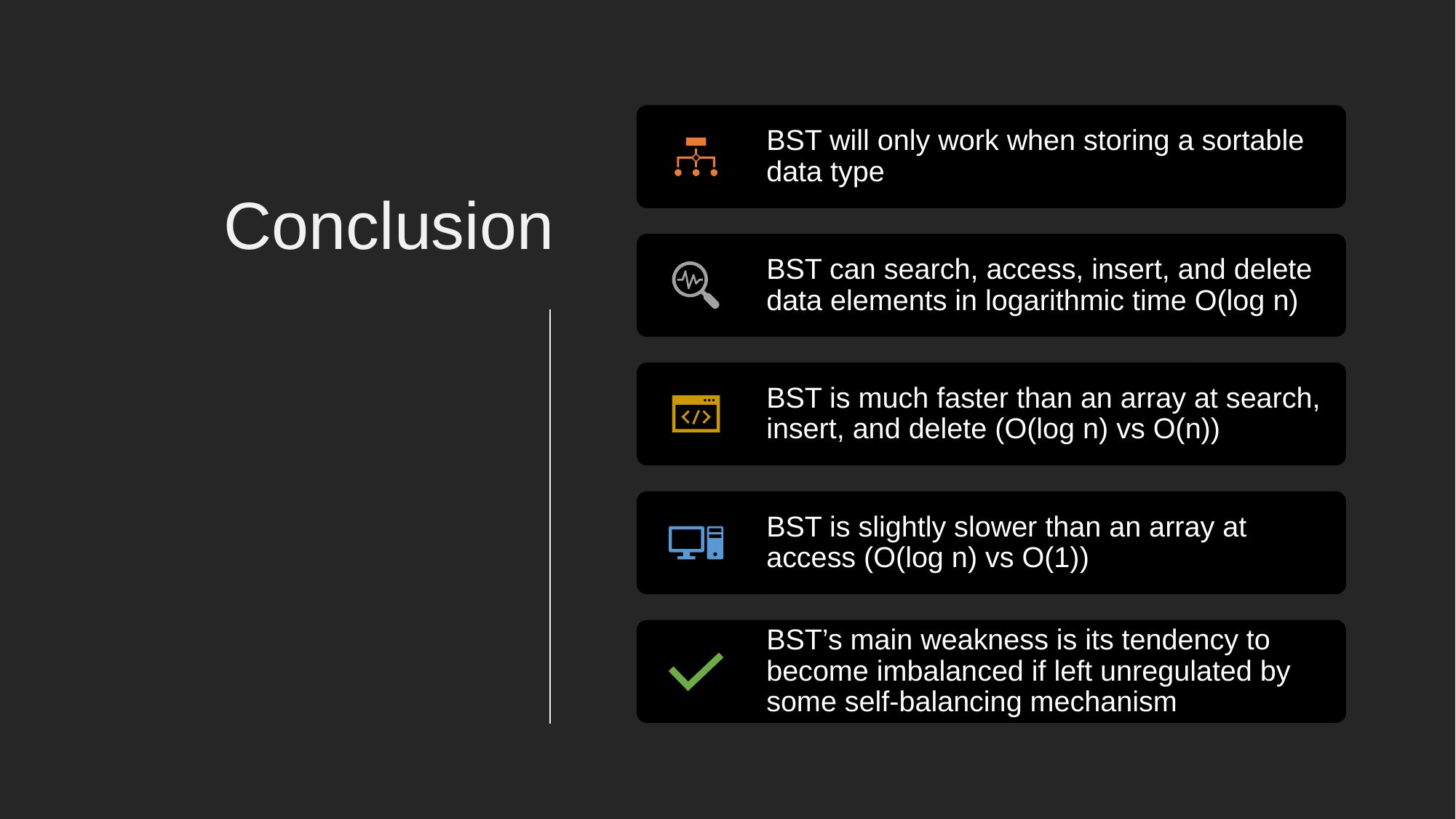

# Conclusion
BST will only work when storing a sortable data type
BST can search, access, insert, and delete data elements in logarithmic time O(log n)
BST is much faster than an array at search, insert, and delete (O(log n) vs O(n))
BST is slightly slower than an array at access (O(log n) vs O(1))
BST’s main weakness is its tendency to become imbalanced if left unregulated by some self-balancing mechanism